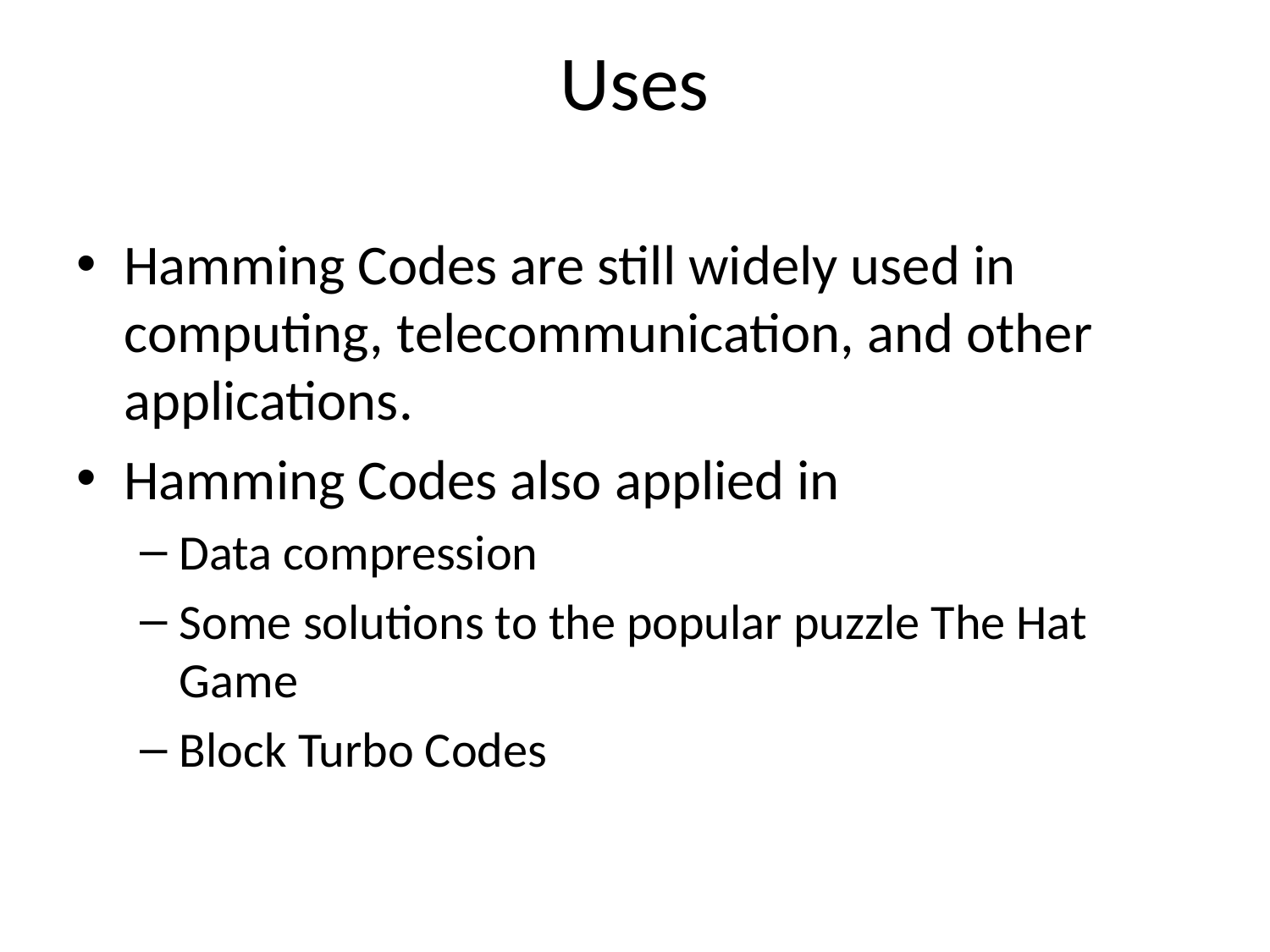

# Uses
Hamming Codes are still widely used in computing, telecommunication, and other applications.
Hamming Codes also applied in
Data compression
Some solutions to the popular puzzle The Hat Game
Block Turbo Codes